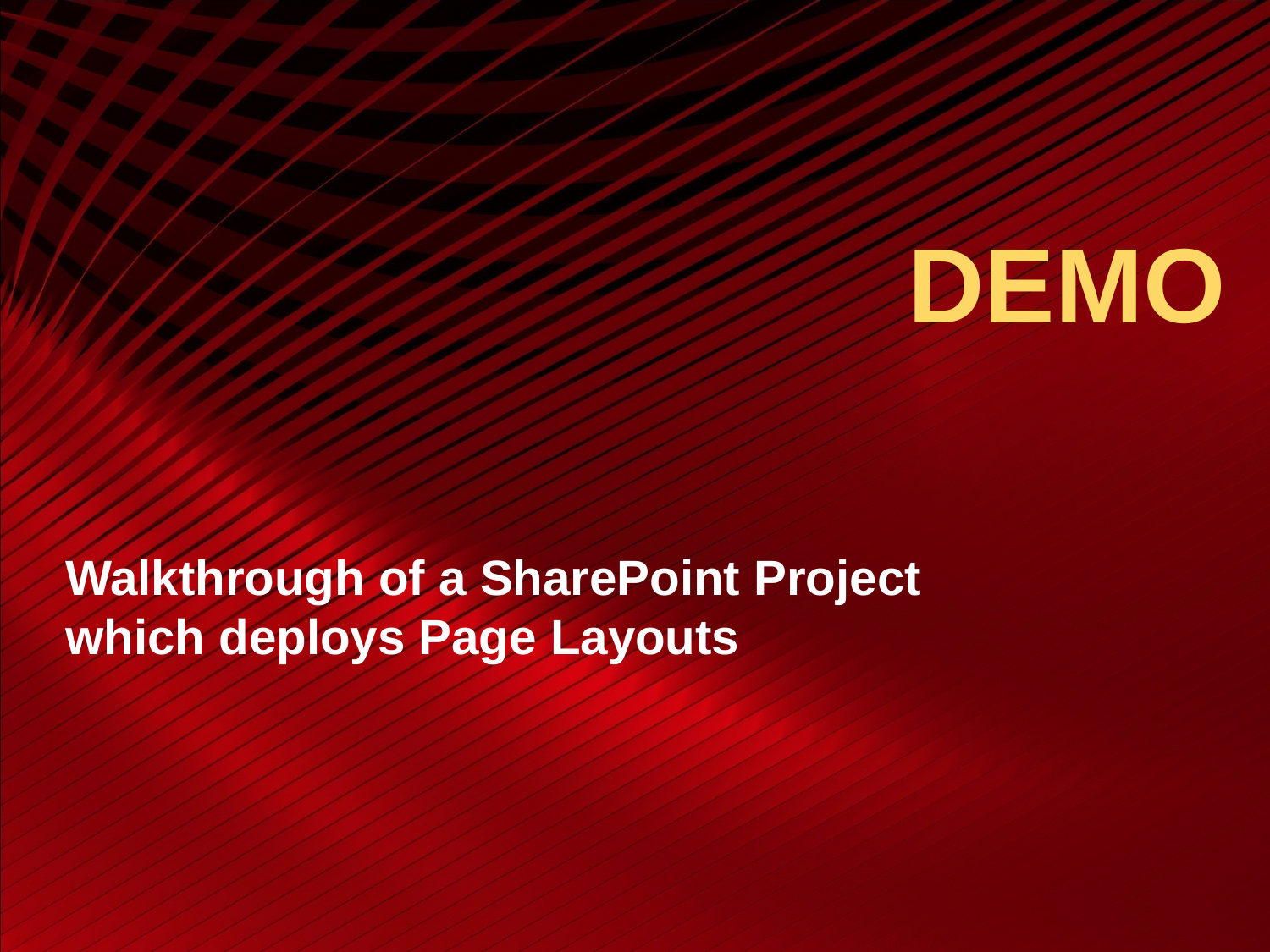

# DEMO
Walkthrough of a SharePoint Project
which deploys Page Layouts